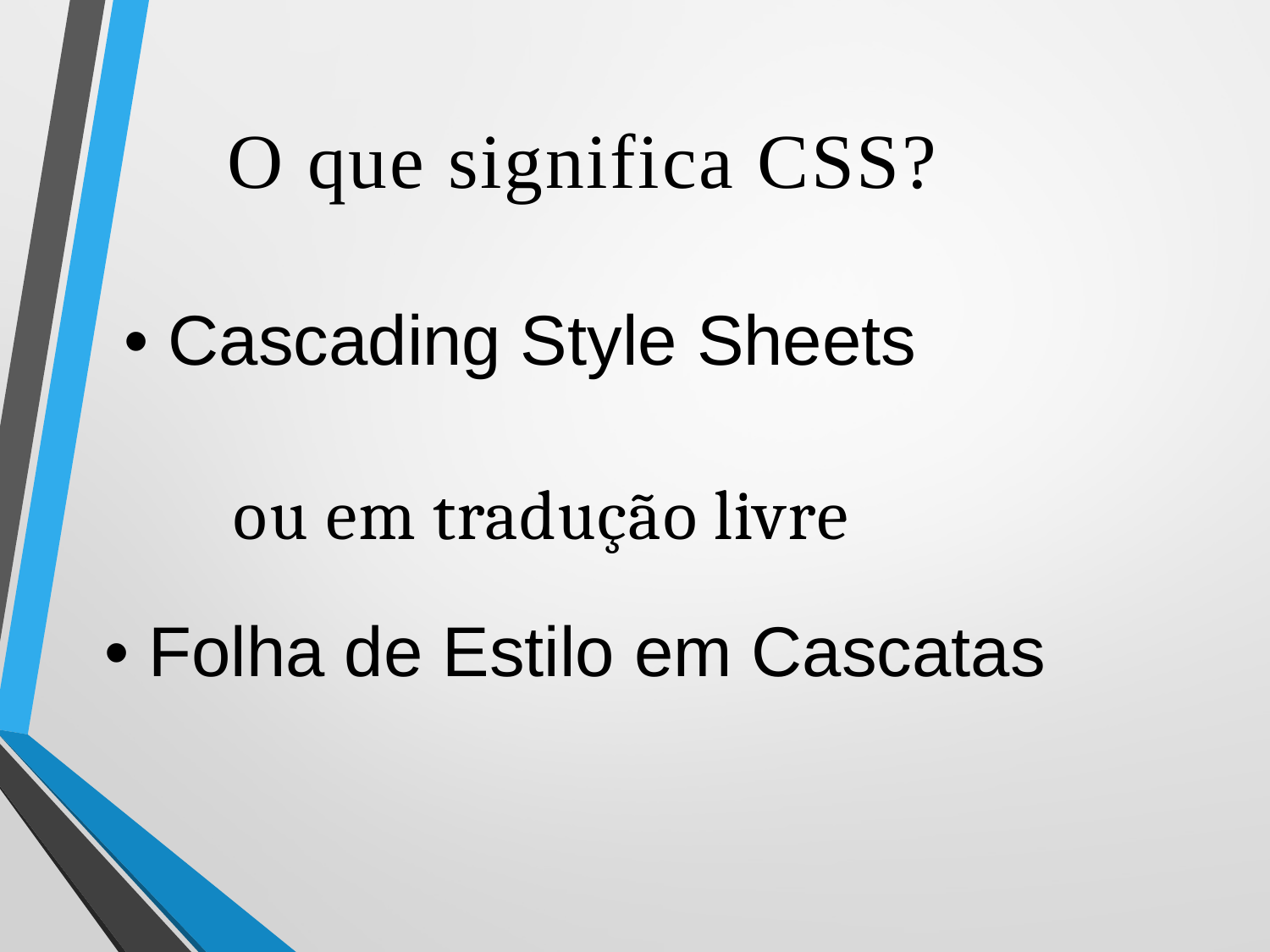

O que significa CSS?

• Cascading Style Sheets

ou em tradução livre
• Folha de Estilo em Cascatas